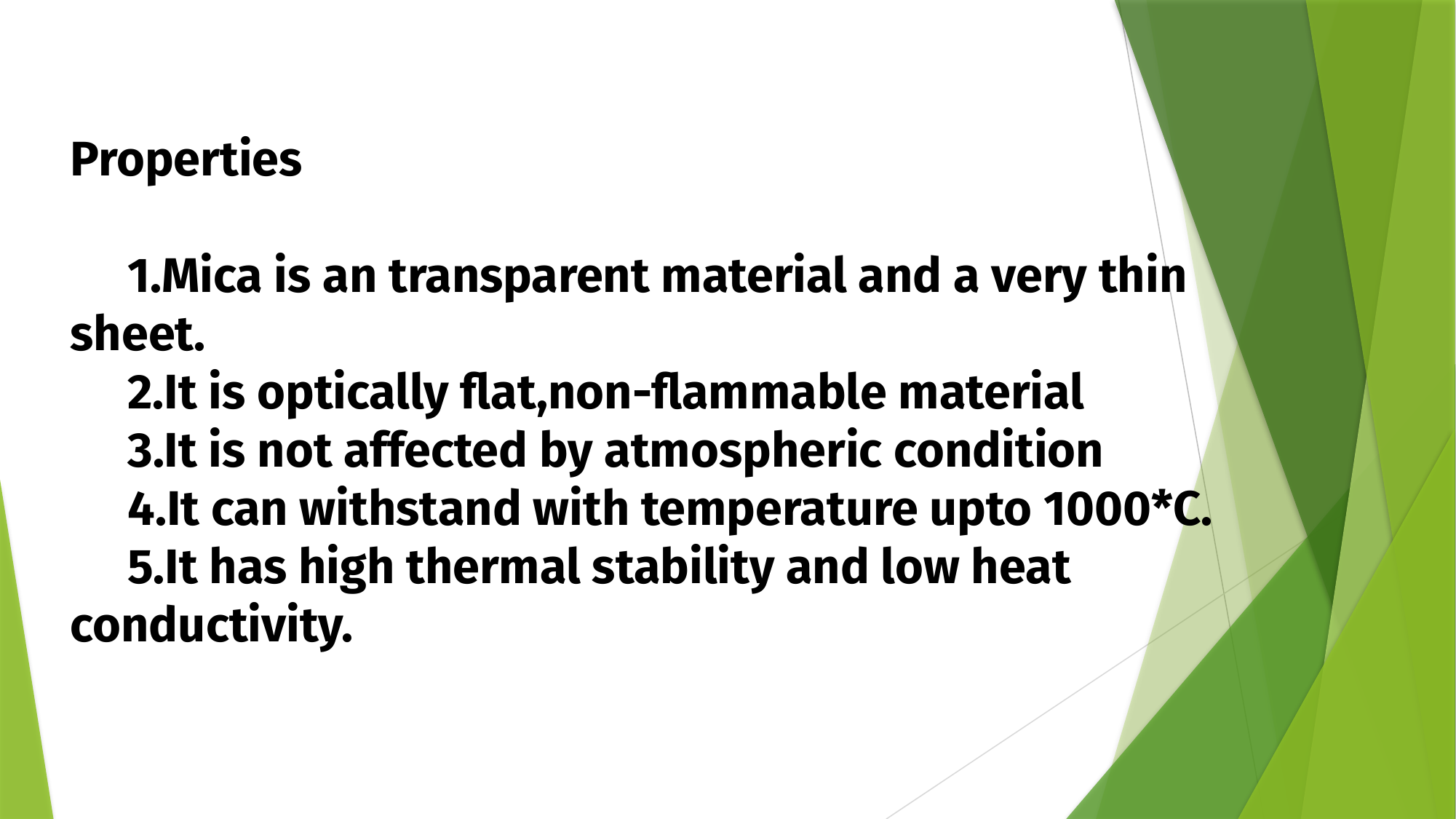

Properties

     1.Mica is an transparent material and a very thin sheet.
     2.It is optically flat,non-flammable material
     3.It is not affected by atmospheric condition
     4.It can withstand with temperature upto 1000*C.
     5.It has high thermal stability and low heat conductivity.